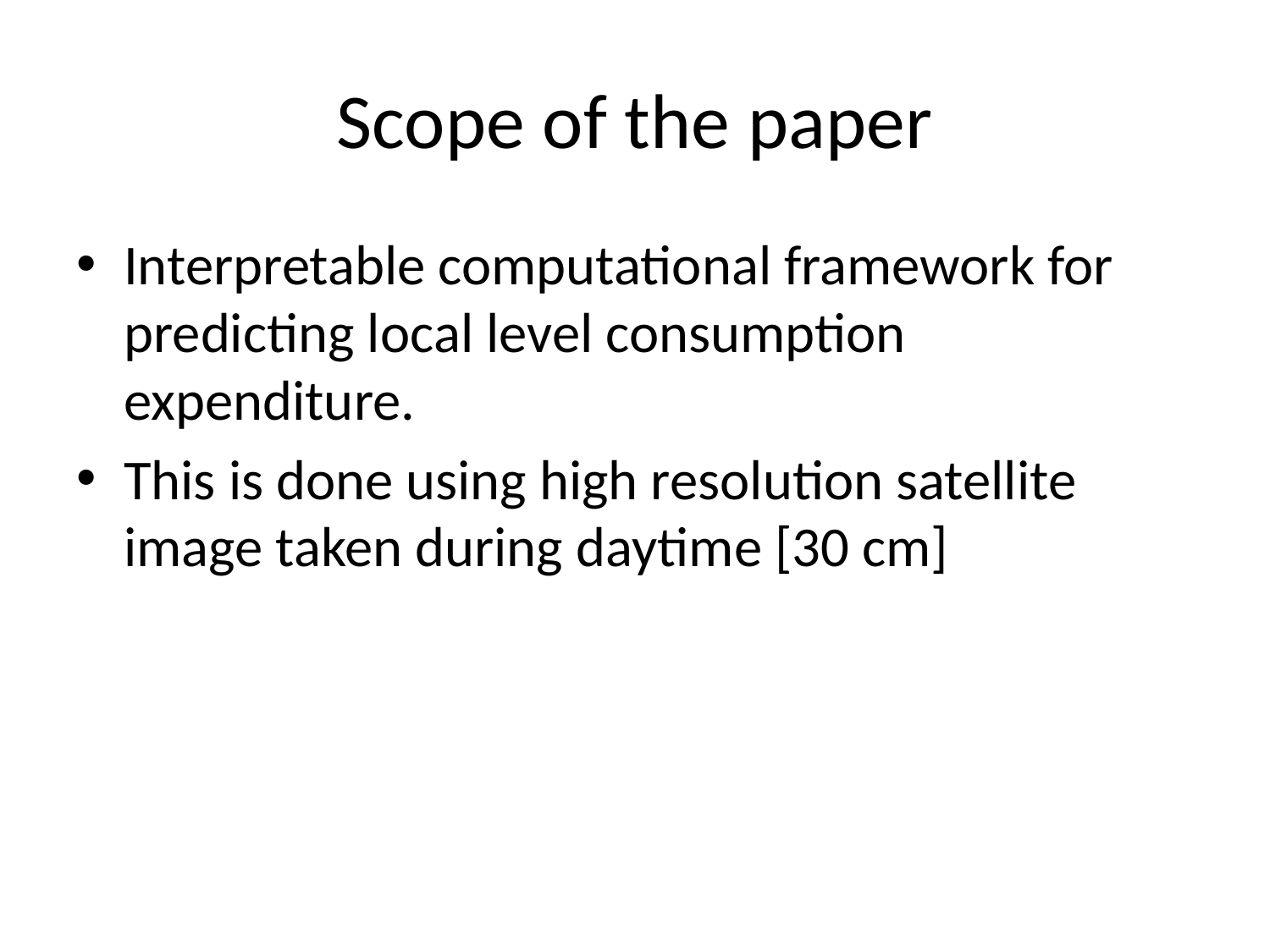

# Scope of the paper
Interpretable computational framework for predicting local level consumption expenditure.
This is done using high resolution satellite image taken during daytime [30 cm]